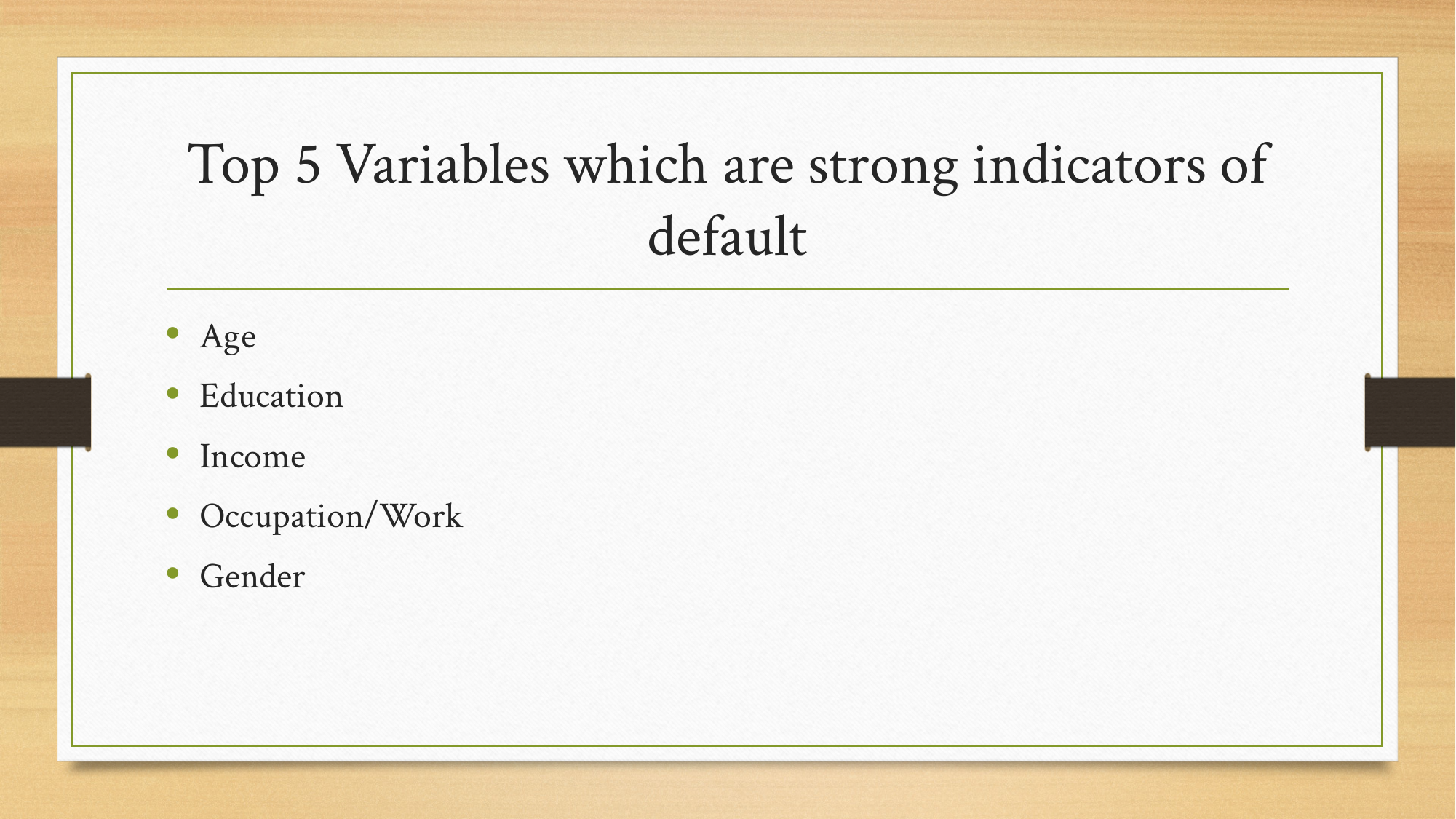

# Top 5 Variables which are strong indicators of default
Age
Education
Income
Occupation/Work
Gender